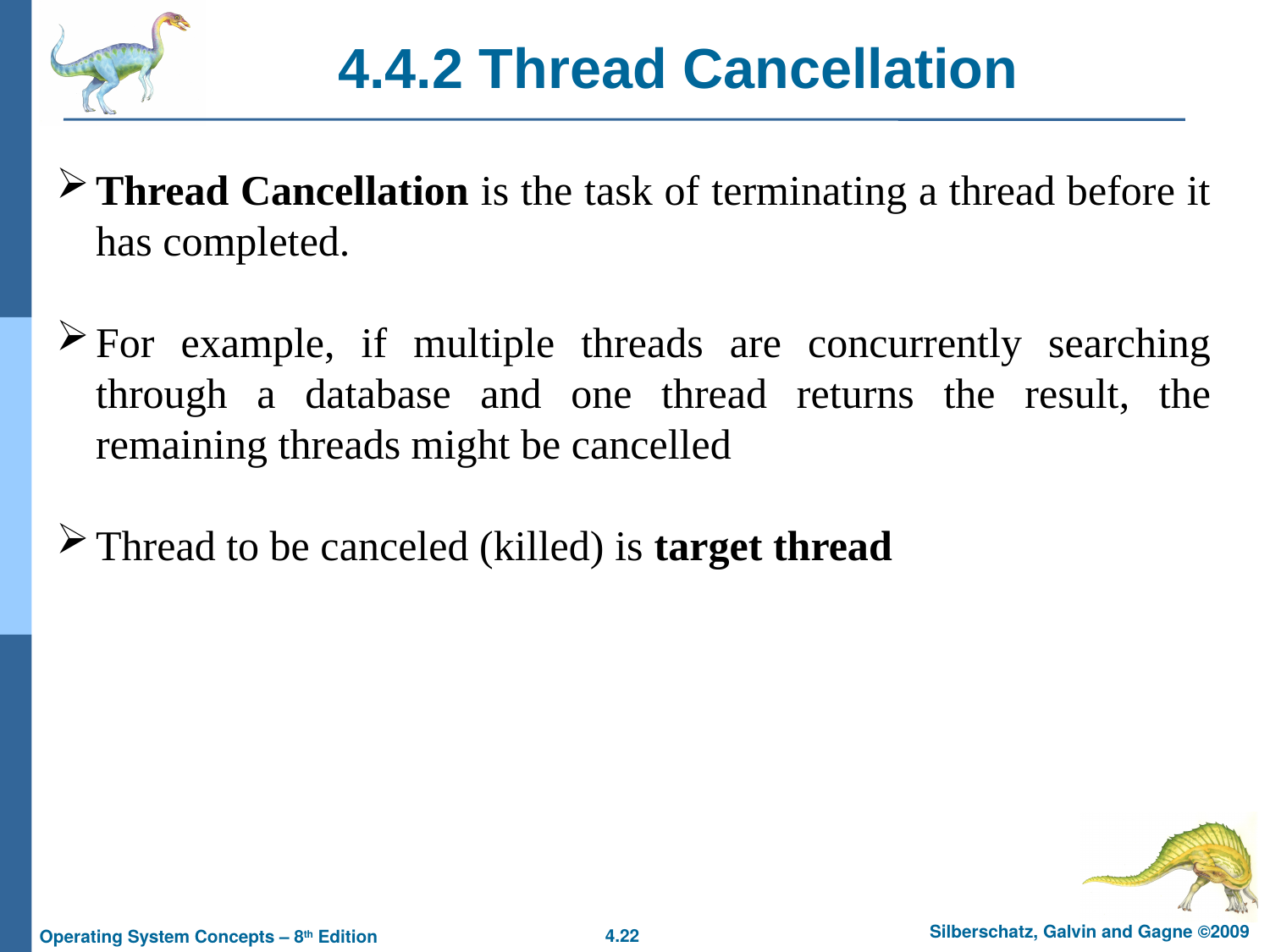

# 4.4.2 Thread Cancellation
Thread Cancellation is the task of terminating a thread before it has completed.

For example, if multiple threads are concurrently searching through a database and one thread returns the result, the remaining threads might be cancelled

Thread to be canceled (killed) is target thread